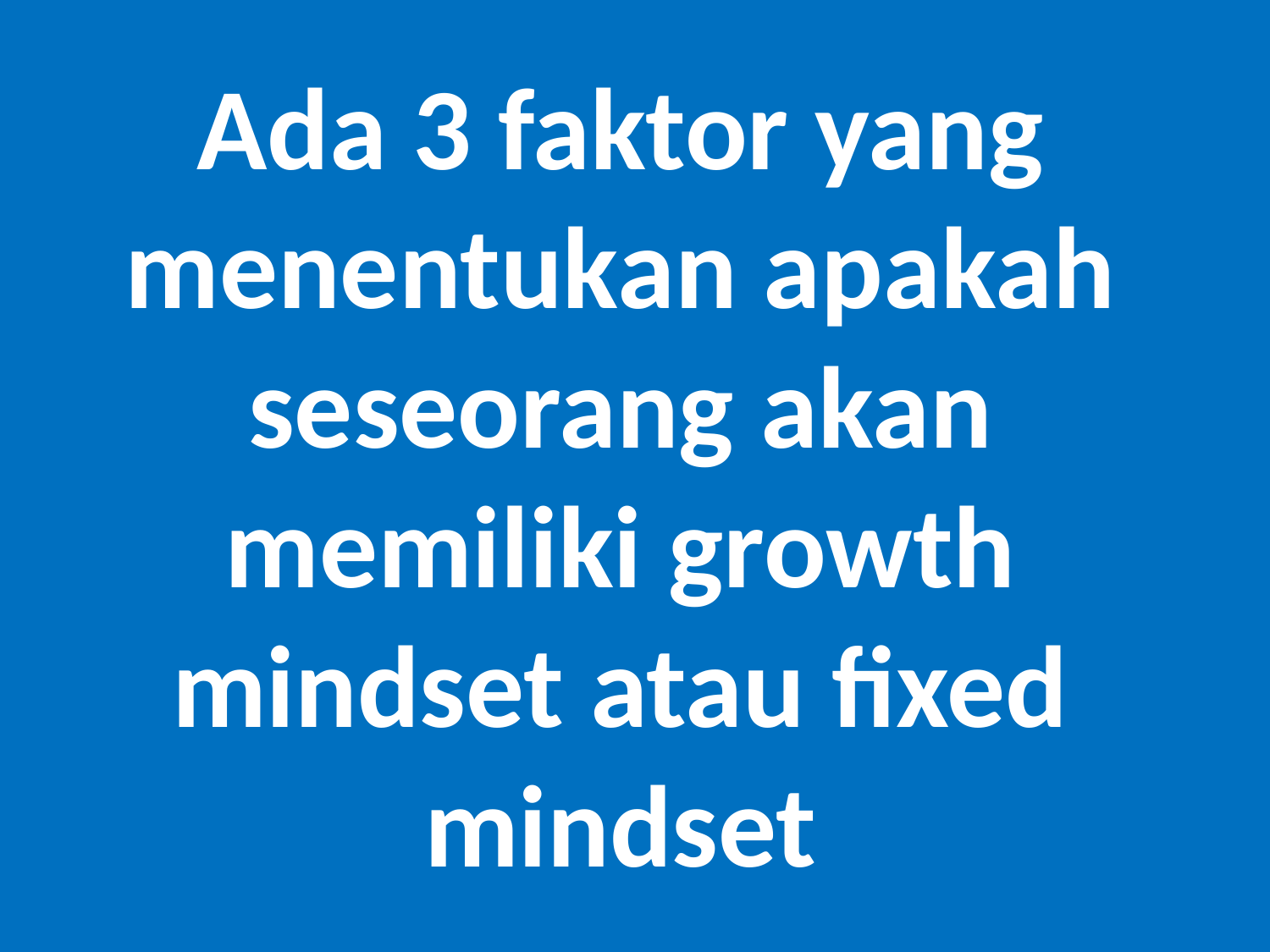

Ada 3 faktor yang menentukan apakah seseorang akan memiliki growth mindset atau fixed mindset